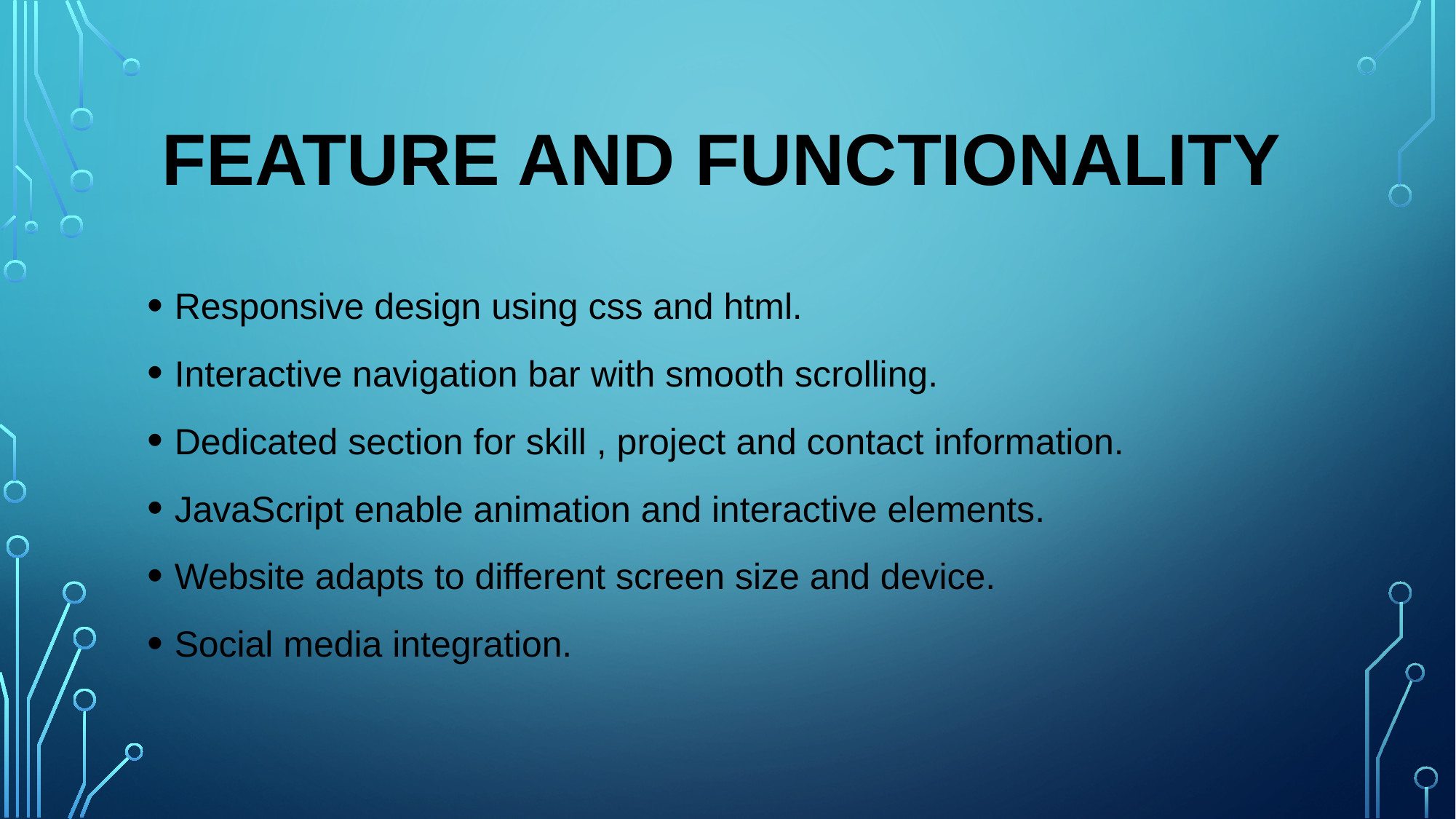

# feature and functionality
Responsive design using css and html.
Interactive navigation bar with smooth scrolling.
Dedicated section for skill , project and contact information.
JavaScript enable animation and interactive elements.
Website adapts to different screen size and device.
Social media integration.